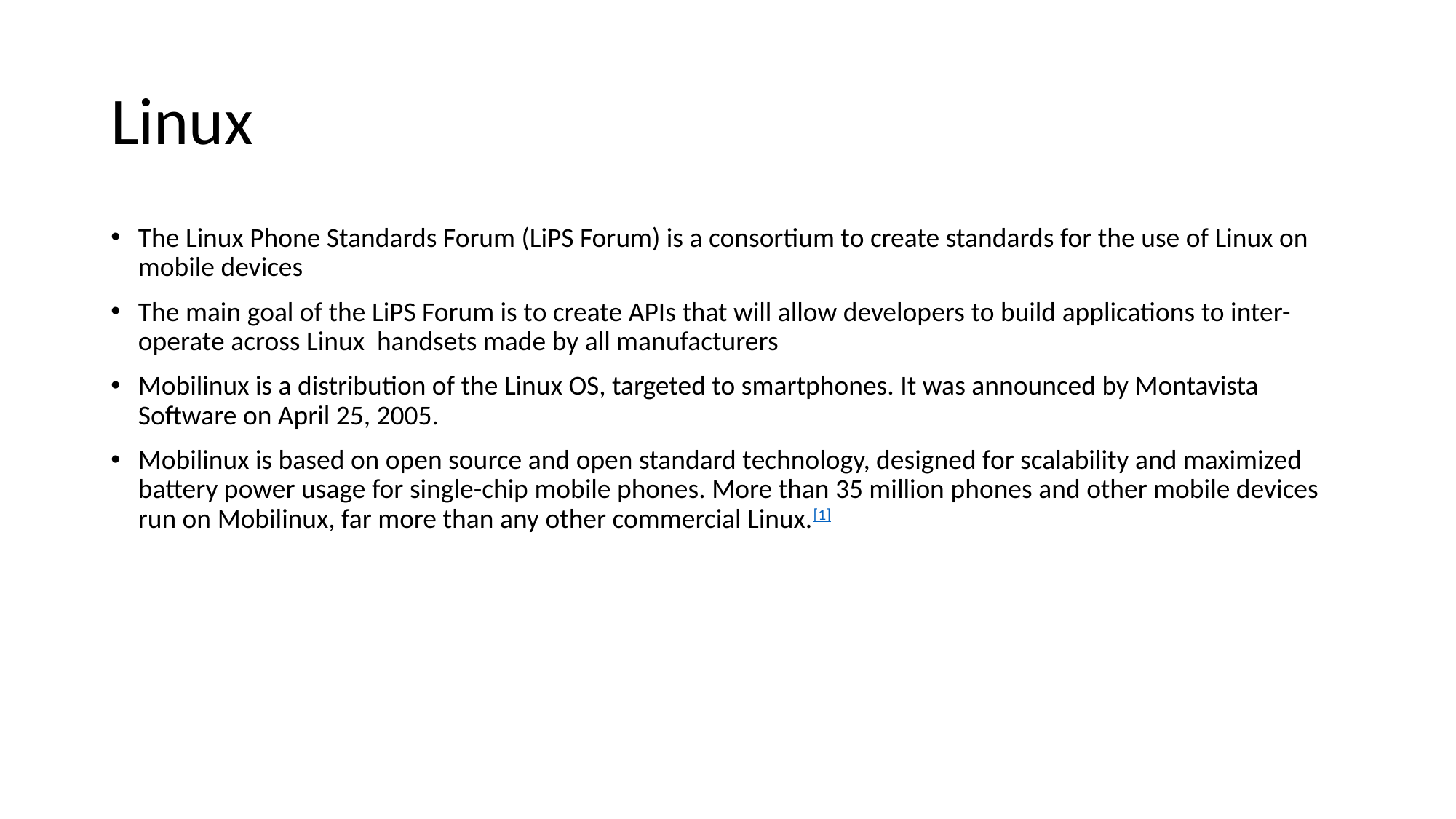

Linux
The Linux Phone Standards Forum (LiPS Forum) is a consortium to create standards for the use of Linux on mobile devices
The main goal of the LiPS Forum is to create APIs that will allow developers to build applications to inter-operate across Linux  handsets made by all manufacturers
Mobilinux is a distribution of the Linux OS, targeted to smartphones. It was announced by Montavista Software on April 25, 2005.
Mobilinux is based on open source and open standard technology, designed for scalability and maximized battery power usage for single-chip mobile phones. More than 35 million phones and other mobile devices run on Mobilinux, far more than any other commercial Linux.[1]